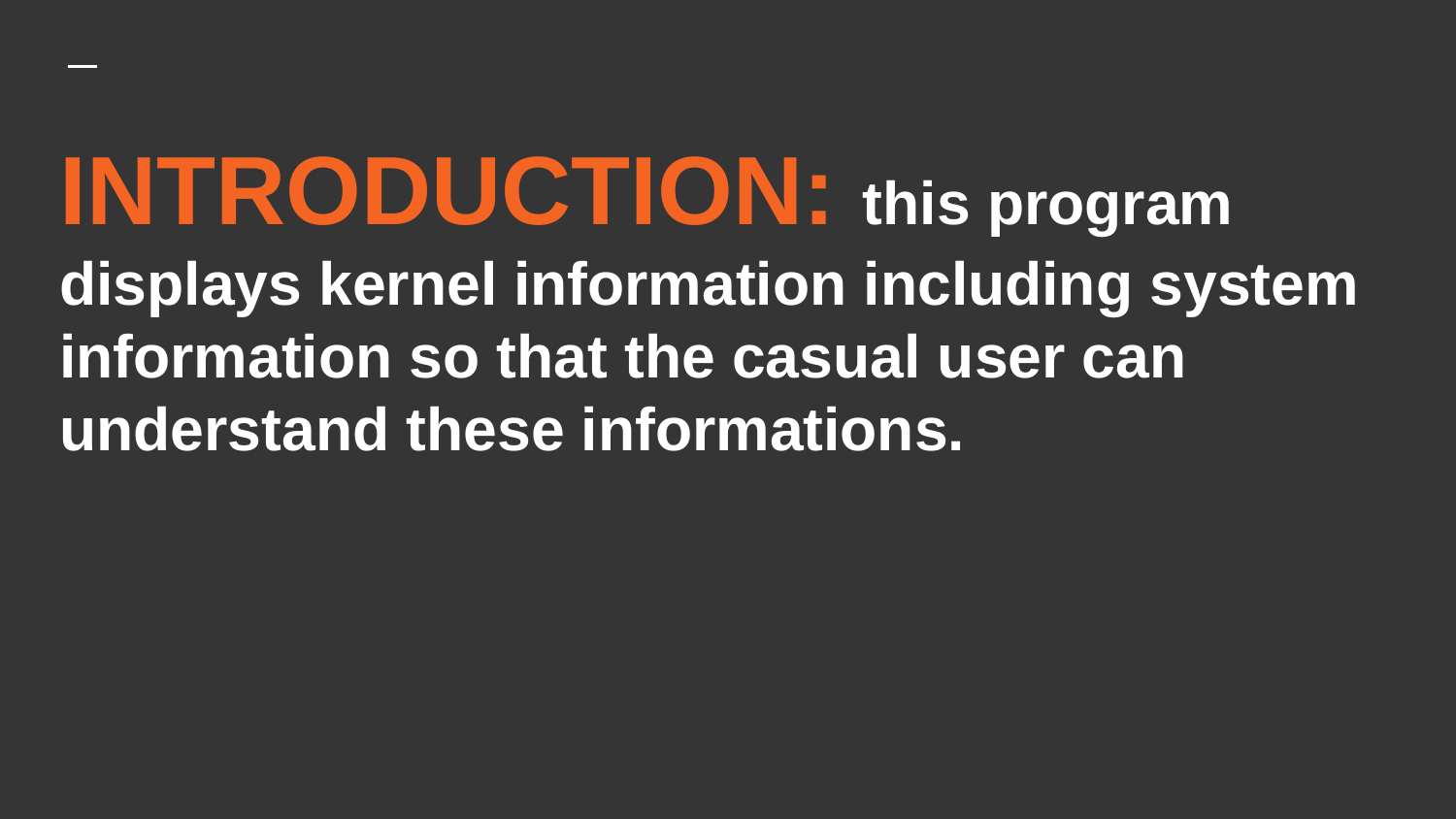

# INTRODUCTION: this program displays kernel information including system information so that the casual user can understand these informations.